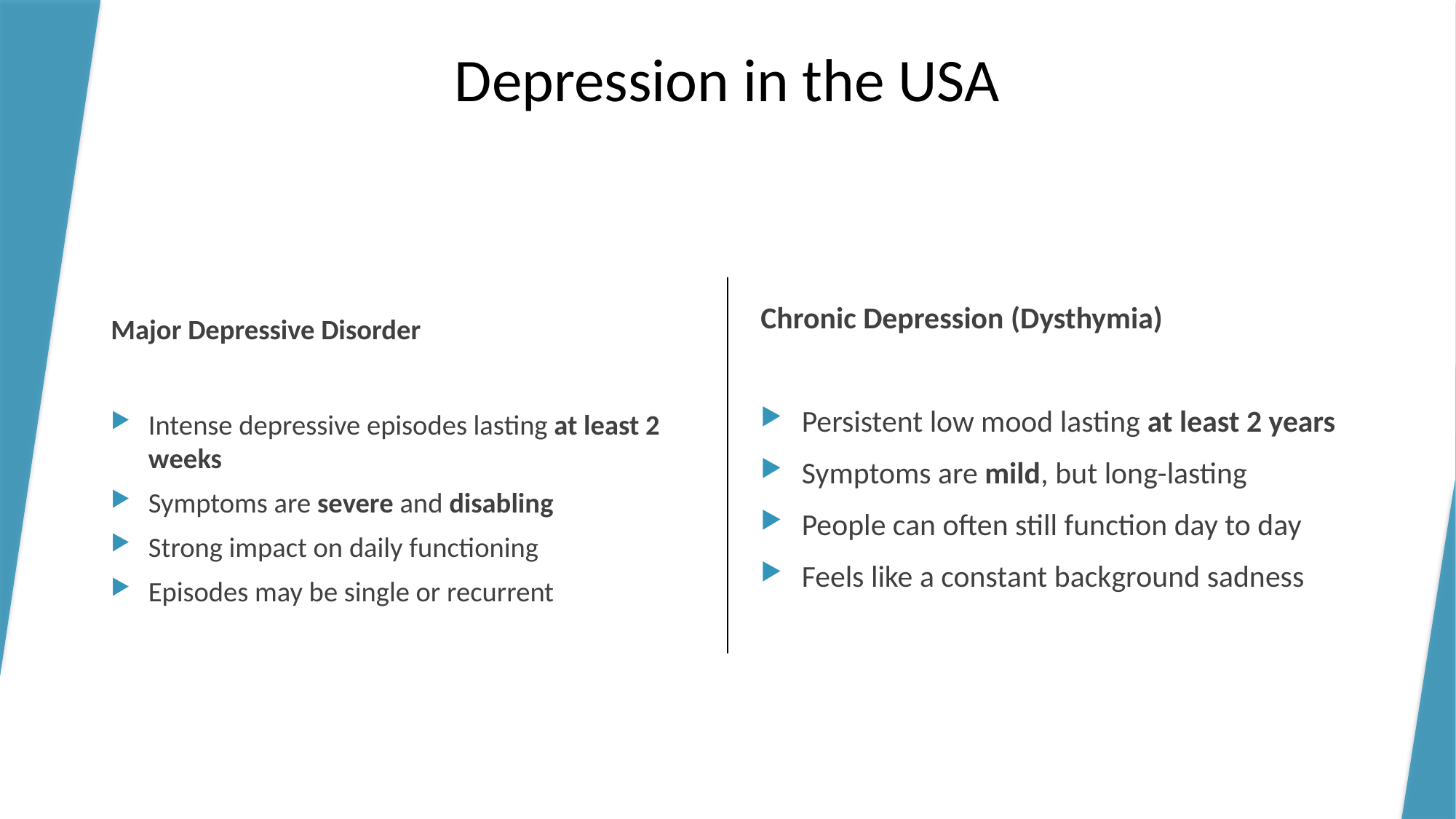

Depression in the USA
Chronic Depression (Dysthymia)

Persistent low mood lasting at least 2 years
Symptoms are mild, but long-lasting
People can often still function day to day
Feels like a constant background sadness
Major Depressive Disorder

Intense depressive episodes lasting at least 2 weeks
Symptoms are severe and disabling
Strong impact on daily functioning
Episodes may be single or recurrent